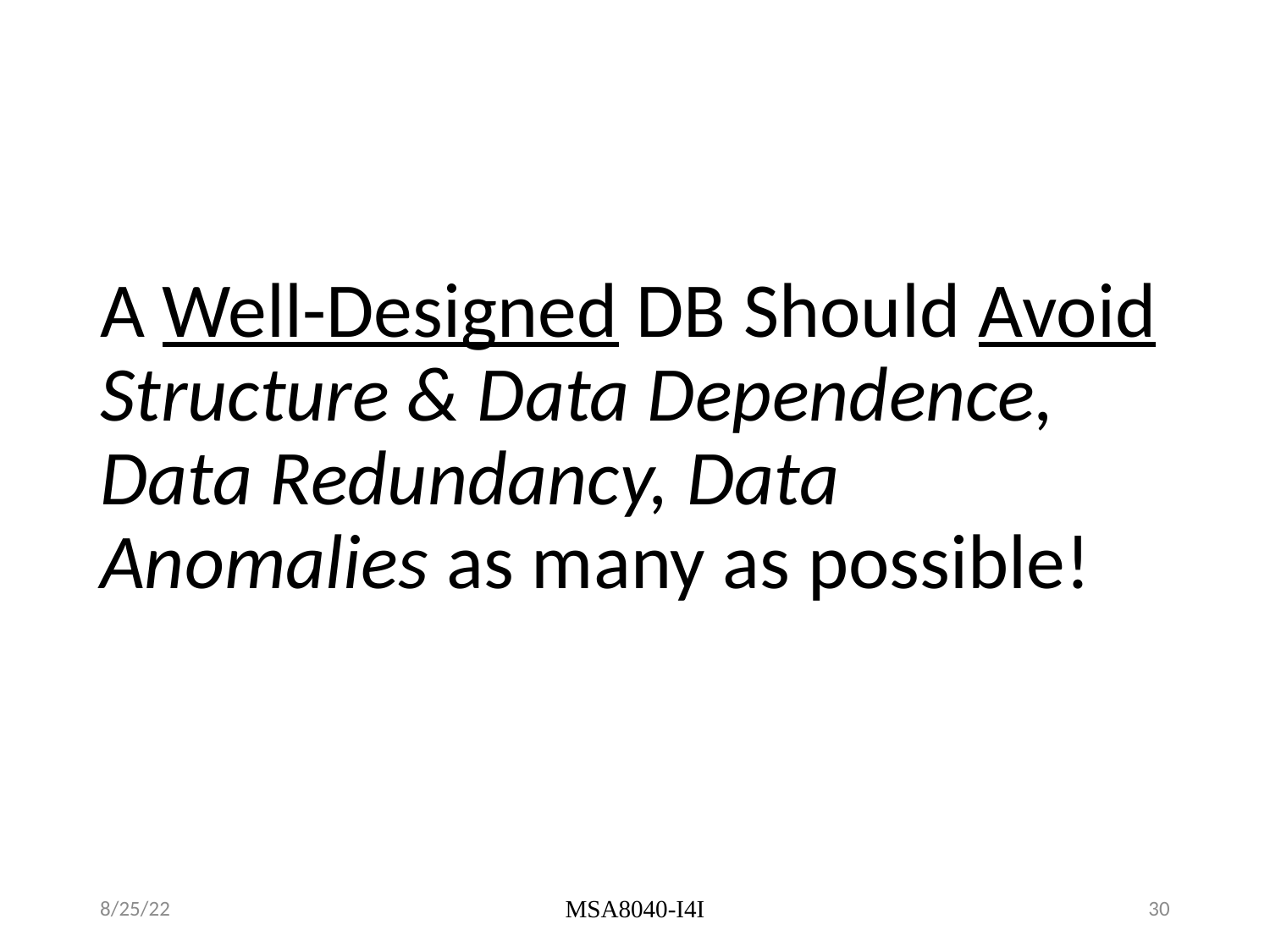

# A Well-Designed DB Should Avoid Structure & Data Dependence, Data Redundancy, Data Anomalies as many as possible!
8/25/22
MSA8040-I4I
30